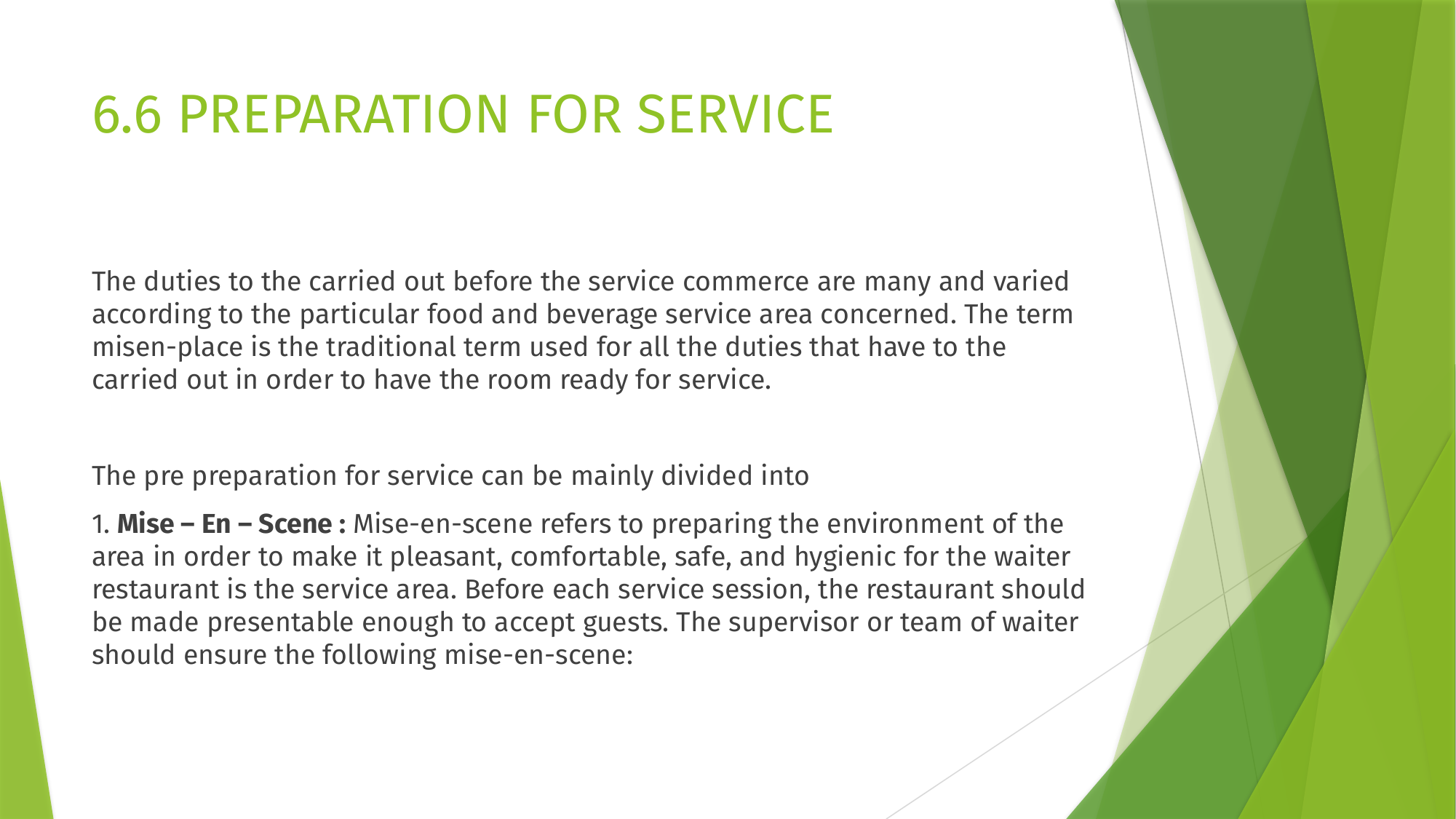

# 6.6 PREPARATION FOR SERVICE
The duties to the carried out before the service commerce are many and varied according to the particular food and beverage service area concerned. The term misen-place is the traditional term used for all the duties that have to the carried out in order to have the room ready for service.

The pre preparation for service can be mainly divided into
1. Mise – En – Scene : Mise-en-scene refers to preparing the environment of the area in order to make it pleasant, comfortable, safe, and hygienic for the waiter restaurant is the service area. Before each service session, the restaurant should be made presentable enough to accept guests. The supervisor or team of waiter should ensure the following mise-en-scene: